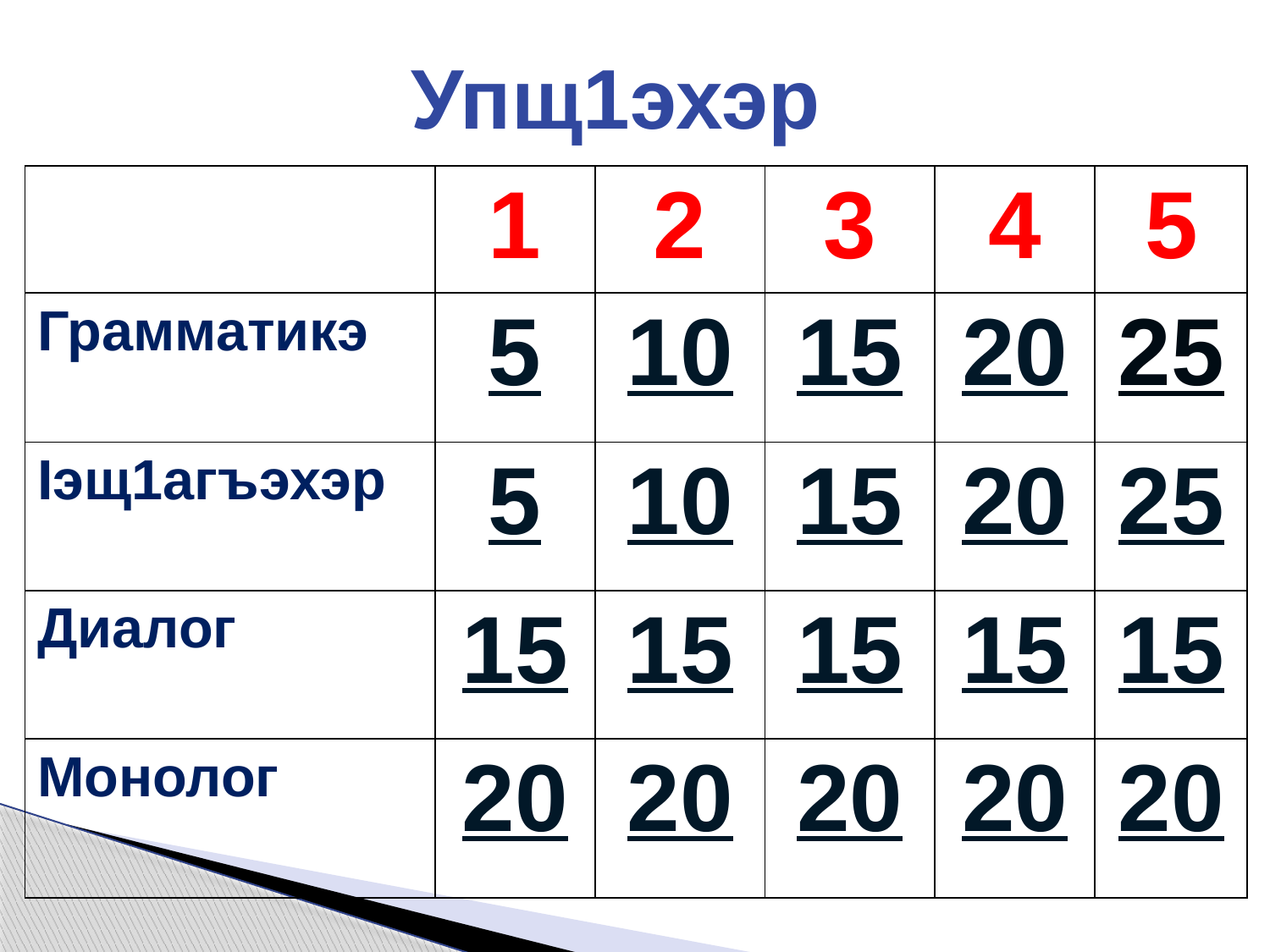

# Упщ1эхэр
|  | 1 | 2 | 3 | 4 | 5 |
| --- | --- | --- | --- | --- | --- |
| Грамматикэ | 5 | 10 | 15 | 20 | 25 |
| Iэщ1агъэхэр | 5 | 10 | 15 | 20 | 25 |
| Диалог | 15 | 15 | 15 | 15 | 15 |
| Монолог | 20 | 20 | 20 | 20 | 20 |